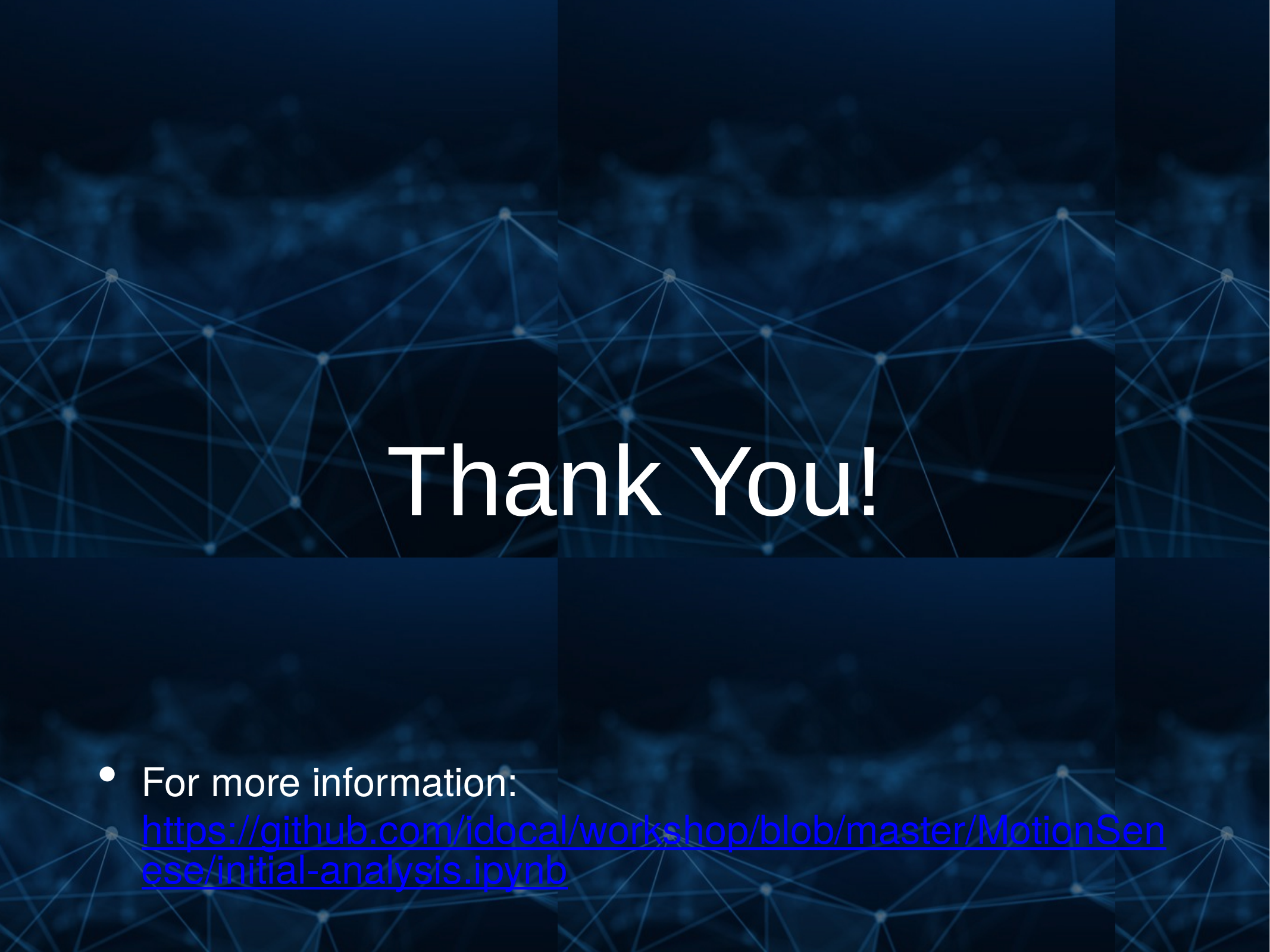

For more information:
https://github.com/idocal/workshop/blob/master/MotionSenese/initial-analysis.ipynb
# Thank You!